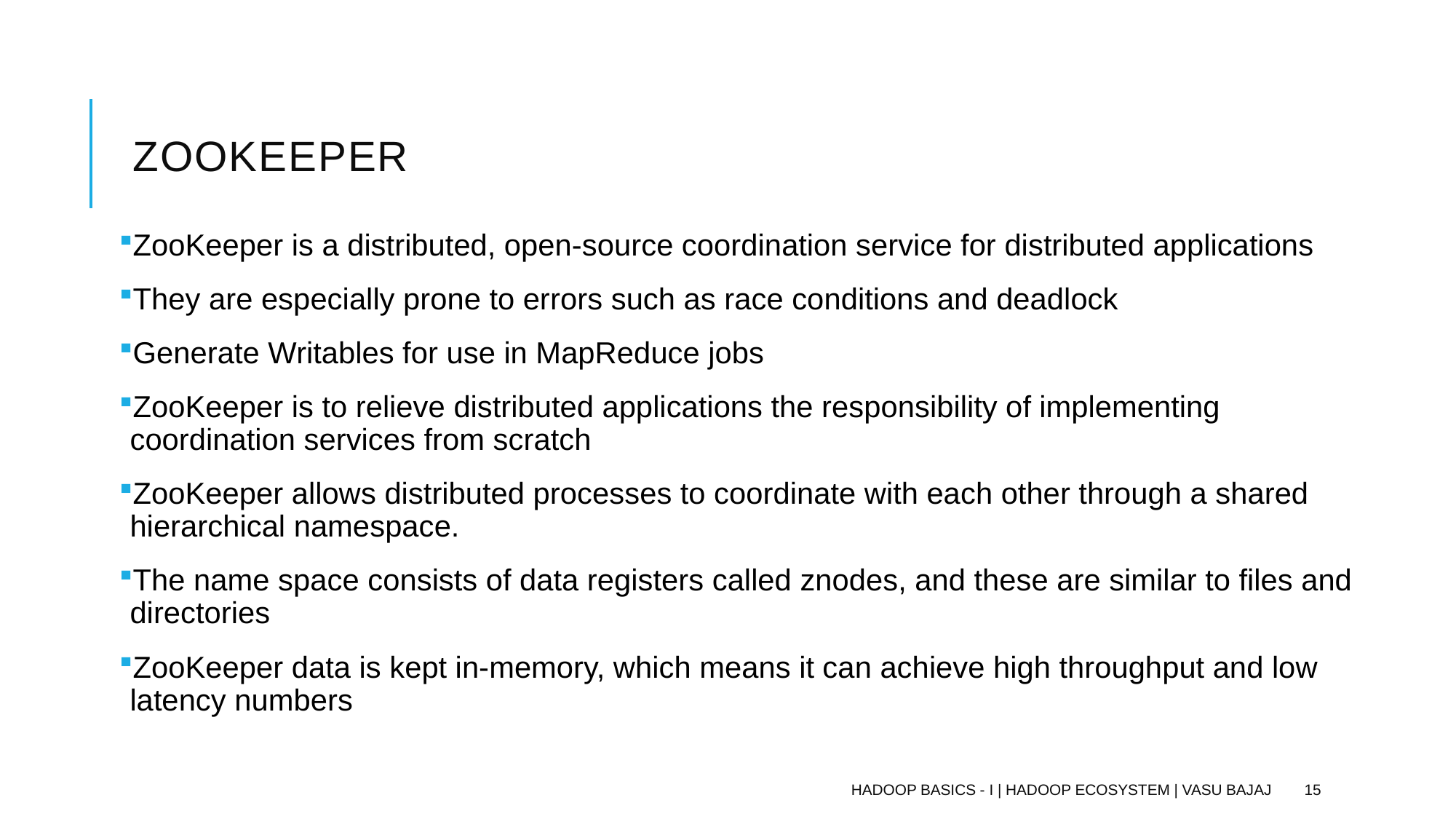

# Zookeeper
ZooKeeper is a distributed, open-source coordination service for distributed applications
They are especially prone to errors such as race conditions and deadlock
Generate Writables for use in MapReduce jobs
ZooKeeper is to relieve distributed applications the responsibility of implementing coordination services from scratch
ZooKeeper allows distributed processes to coordinate with each other through a shared hierarchical namespace.
The name space consists of data registers called znodes, and these are similar to files and directories
ZooKeeper data is kept in-memory, which means it can achieve high throughput and low latency numbers
Hadoop Basics - I | Hadoop Ecosystem | Vasu Bajaj
15